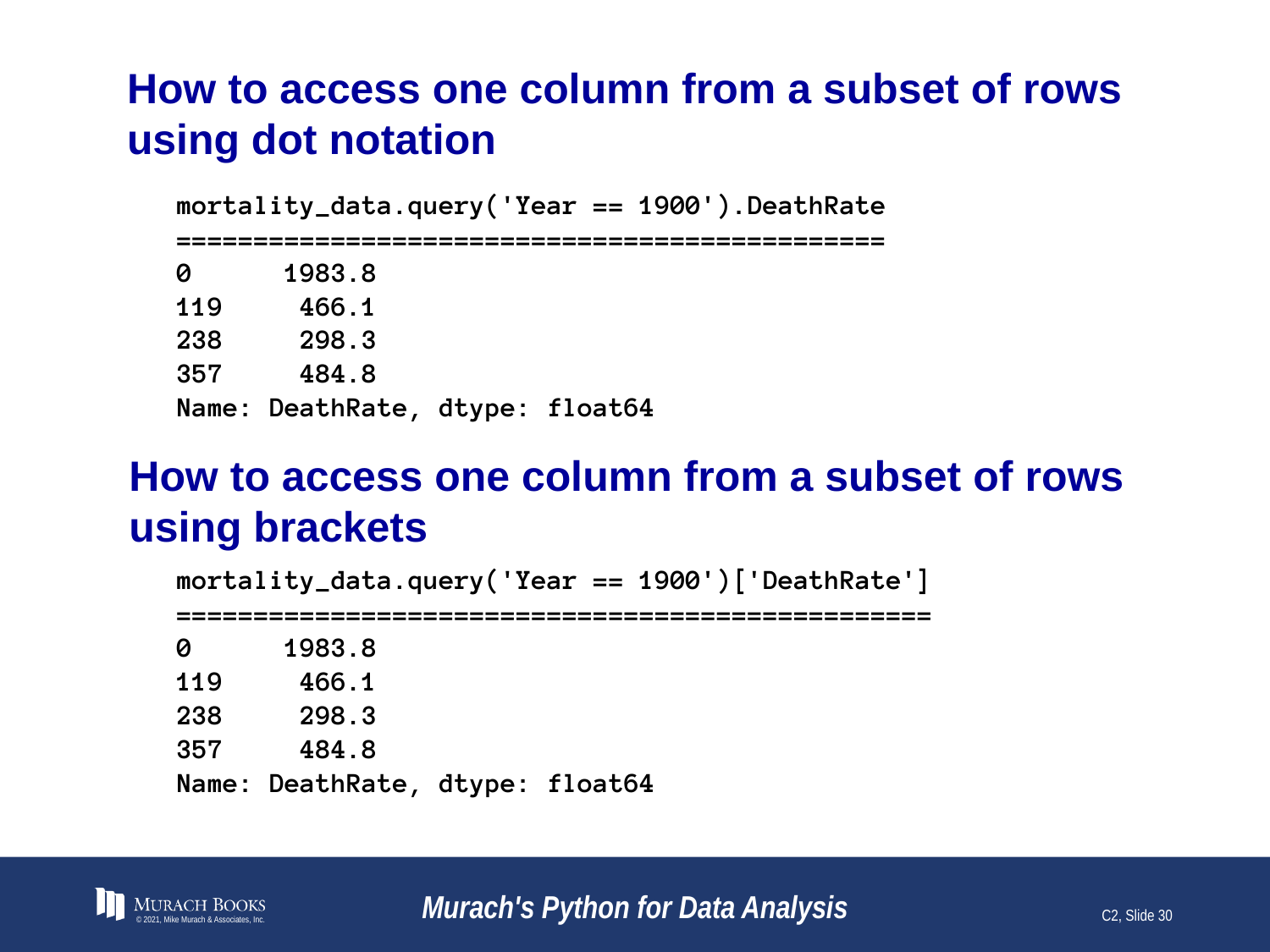

# How to access one column from a subset of rows using dot notation
mortality_data.query('Year == 1900').DeathRate
==============================================
0      1983.8
119     466.1
238     298.3
357     484.8
Name: DeathRate, dtype: float64
How to access one column from a subset of rows using brackets
mortality_data.query('Year == 1900')['DeathRate']
=================================================
0      1983.8
119     466.1
238     298.3
357     484.8
Name: DeathRate, dtype: float64

© 2021, Mike Murach & Associates, Inc.
Murach's Python for Data Analysis

C2, Slide 30